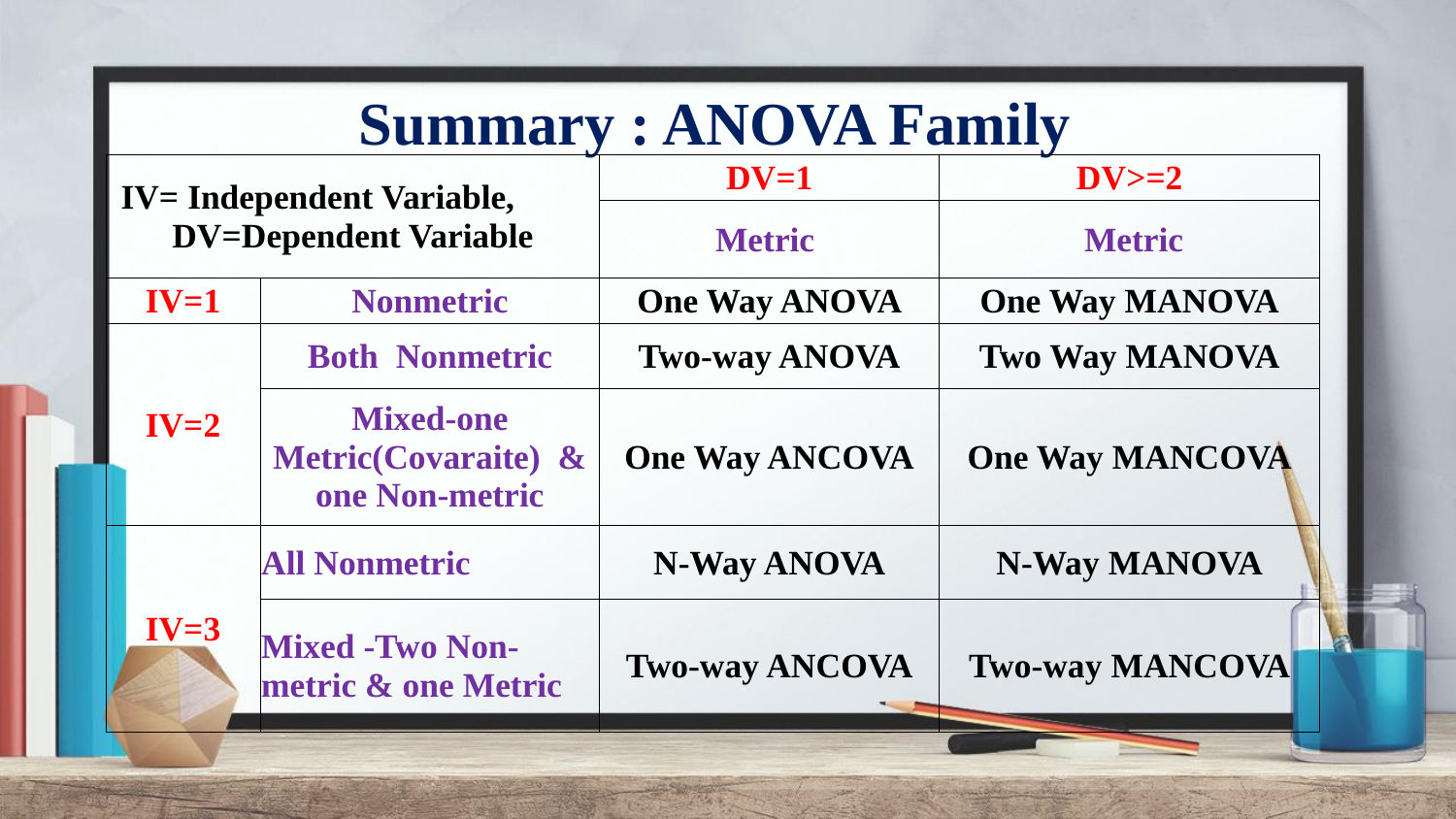

# Summary : ANOVA Family
| IV= Independent Variable, DV=Dependent Variable |  | DV=1 | DV>=2 |
| --- | --- | --- | --- |
|  |  | Metric | Metric |
| IV=1 | Nonmetric | One Way ANOVA | One Way MANOVA |
| IV=2 | Both Nonmetric | Two-way ANOVA | Two Way MANOVA |
|  | Mixed-one Metric(Covaraite) & one Non-metric | One Way ANCOVA | One Way MANCOVA |
| IV=3 | All Nonmetric | N-Way ANOVA | N-Way MANOVA |
|  | Mixed -Two Non-metric & one Metric | Two-way ANCOVA | Two-way MANCOVA |